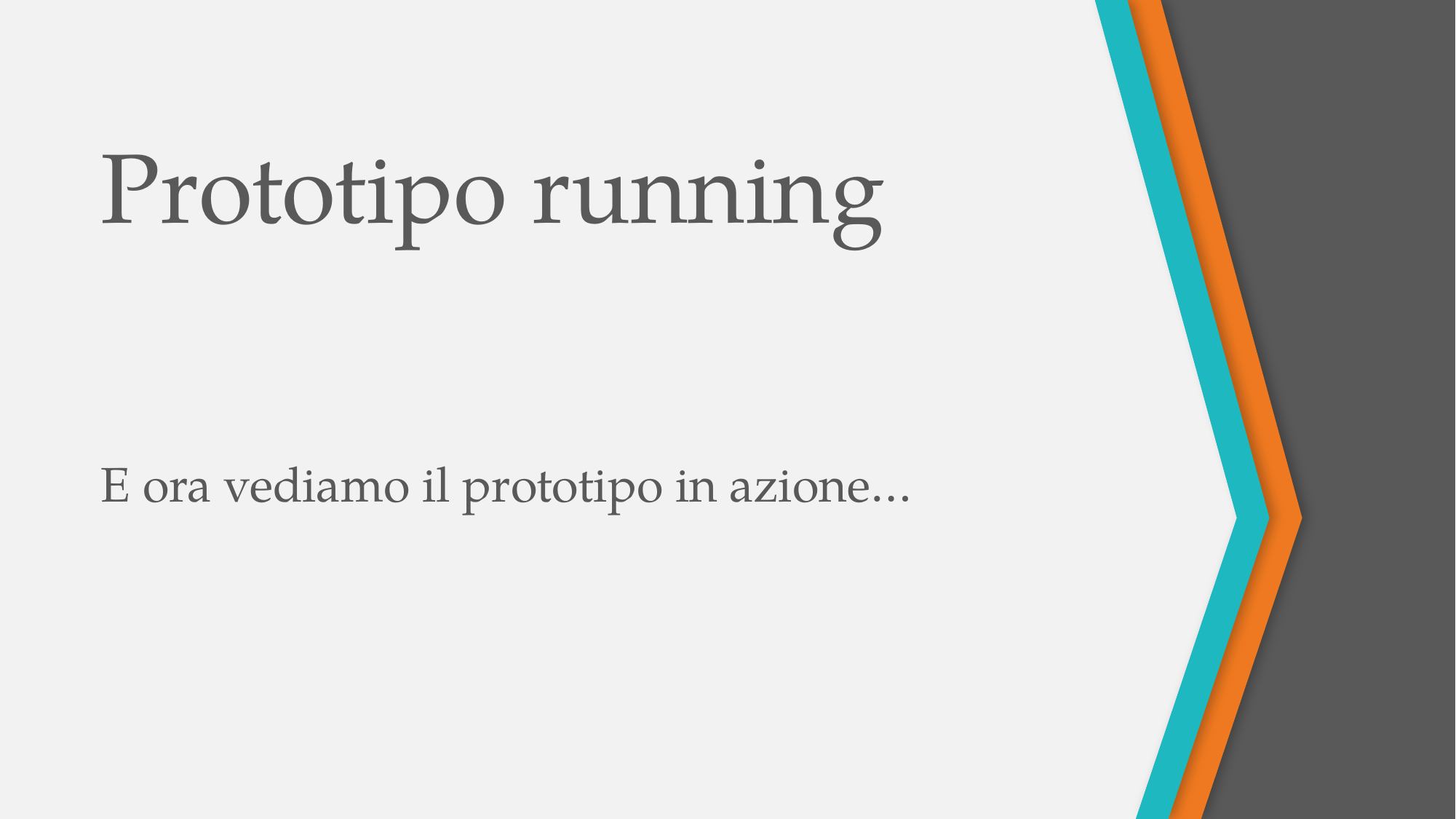

# Prototipo running
E ora vediamo il prototipo in azione…